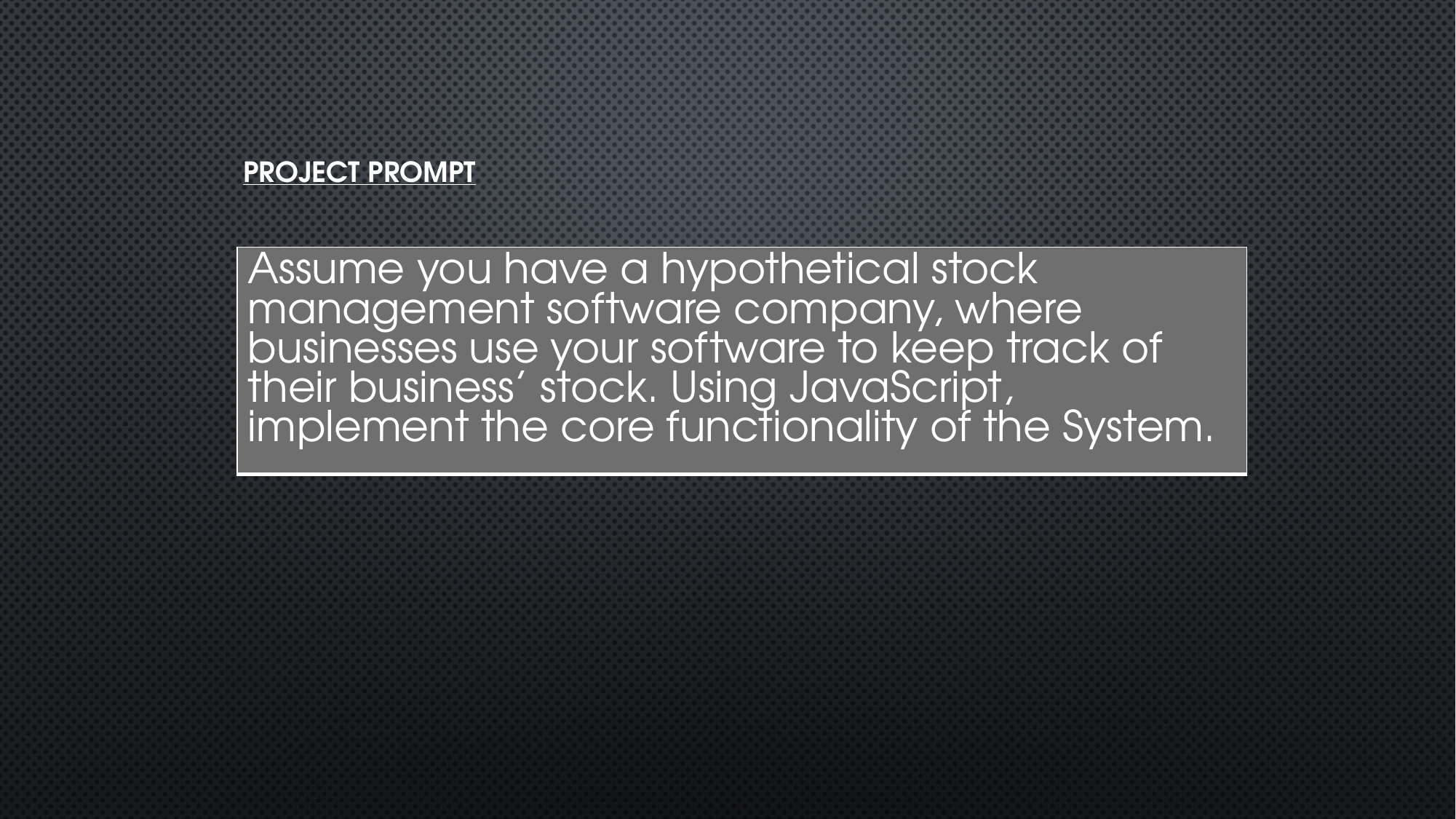

# PROJECT prompt
| Assume you have a hypothetical stock management software company, where businesses use your software to keep track of their business’ stock. Using JavaScript, implement the core functionality of the System. |
| --- |